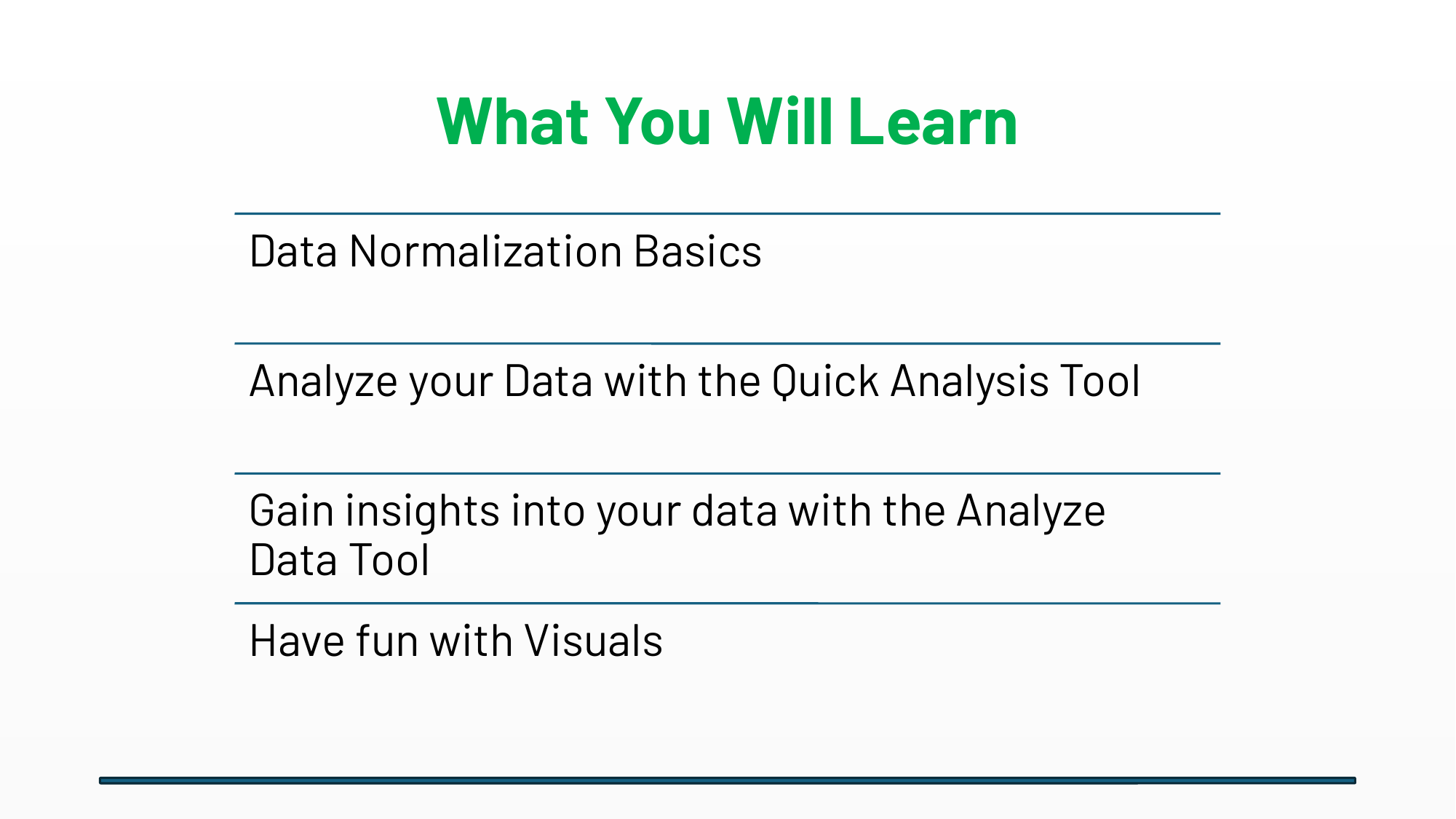

# What You Will Learn
Data Normalization Basics
Analyze your Data with the Quick Analysis Tool
Gain insights into your data with the Analyze Data Tool
Have fun with Visuals